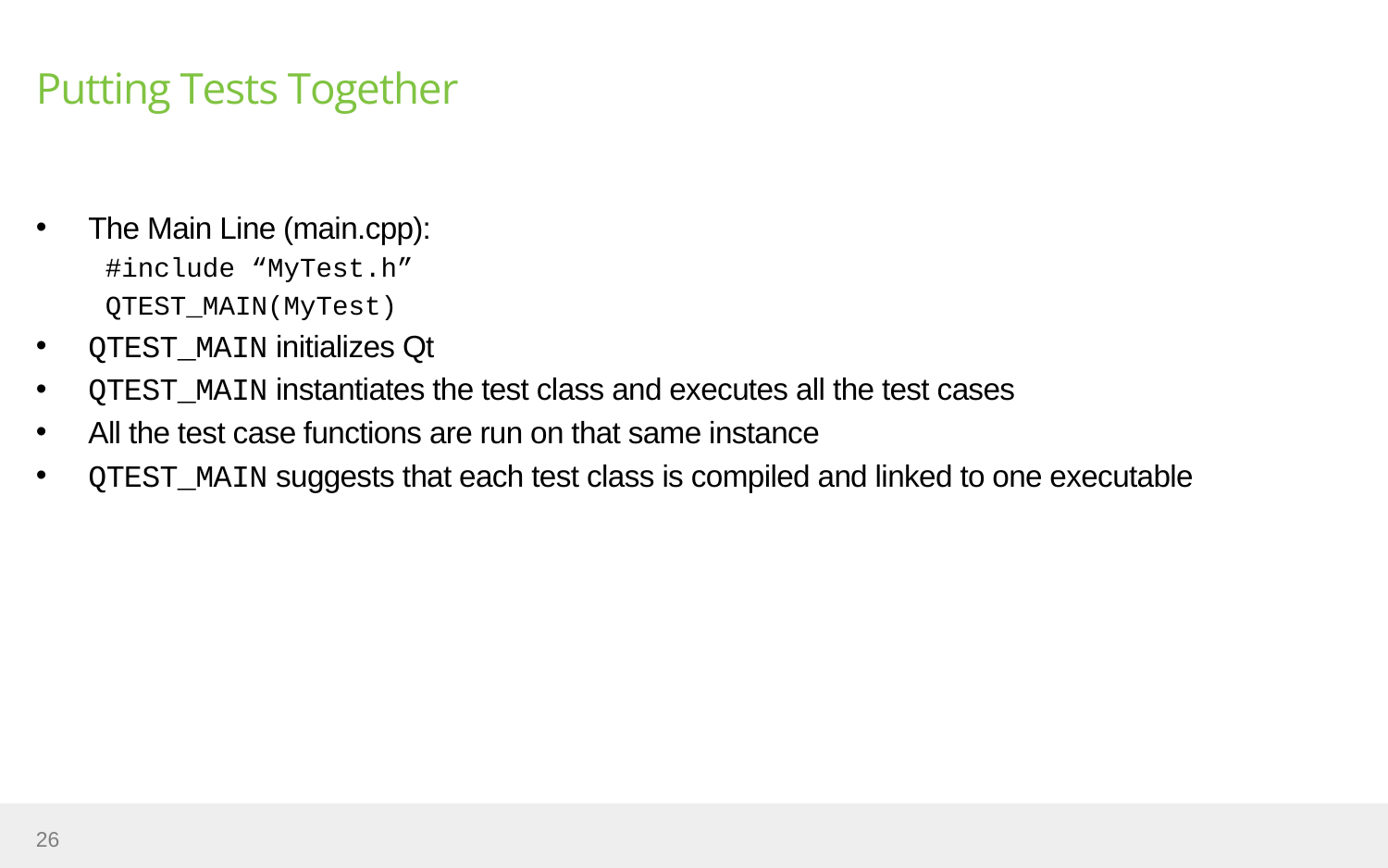

# Putting Tests Together
The Main Line (main.cpp):
#include “MyTest.h”
QTEST_MAIN(MyTest)
QTEST_MAIN initializes Qt
QTEST_MAIN instantiates the test class and executes all the test cases
All the test case functions are run on that same instance
QTEST_MAIN suggests that each test class is compiled and linked to one executable

26